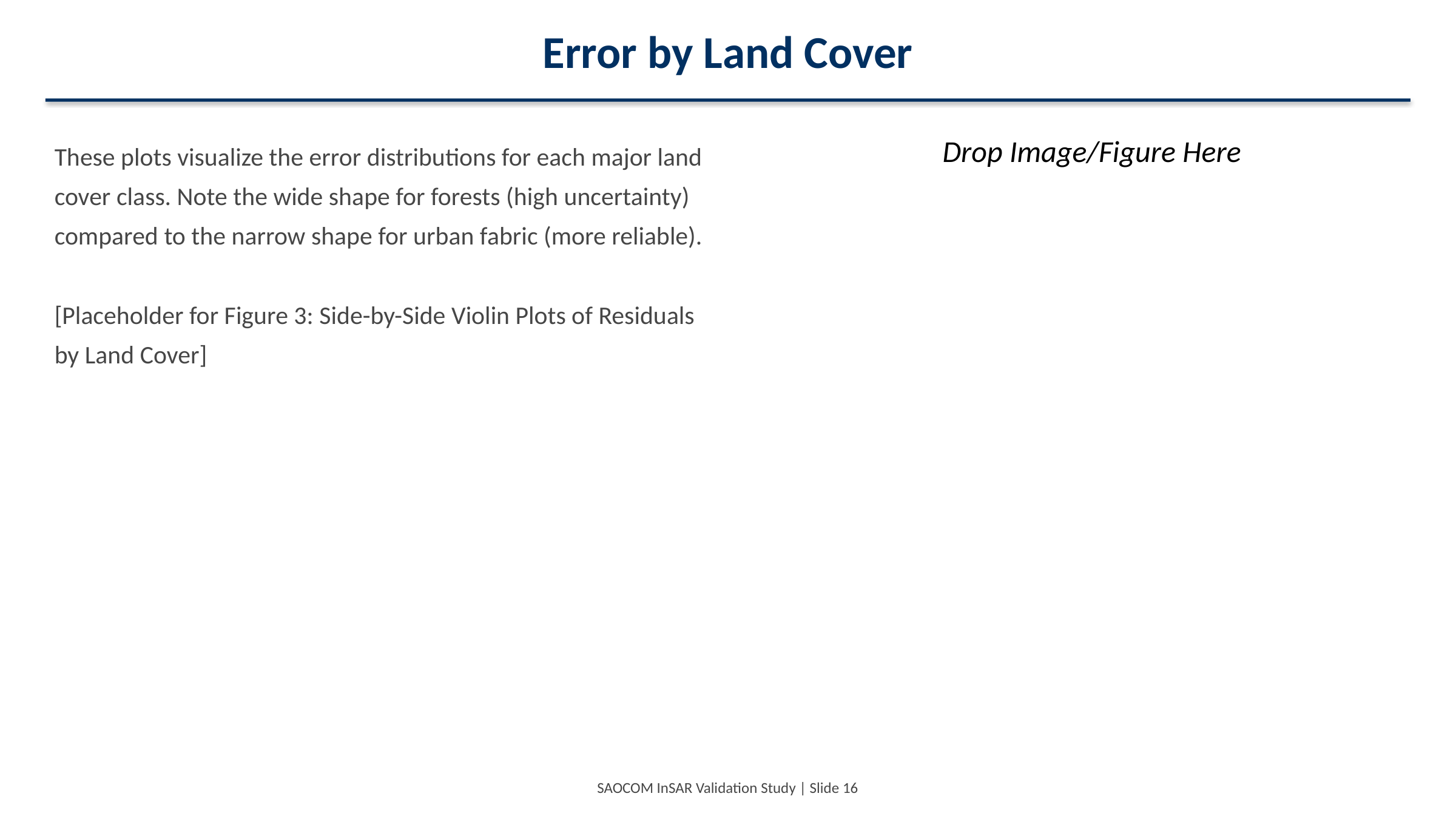

Error by Land Cover

These plots visualize the error distributions for each major land cover class. Note the wide shape for forests (high uncertainty) compared to the narrow shape for urban fabric (more reliable).
[Placeholder for Figure 3: Side-by-Side Violin Plots of Residuals by Land Cover]
Drop Image/Figure Here
SAOCOM InSAR Validation Study | Slide 16